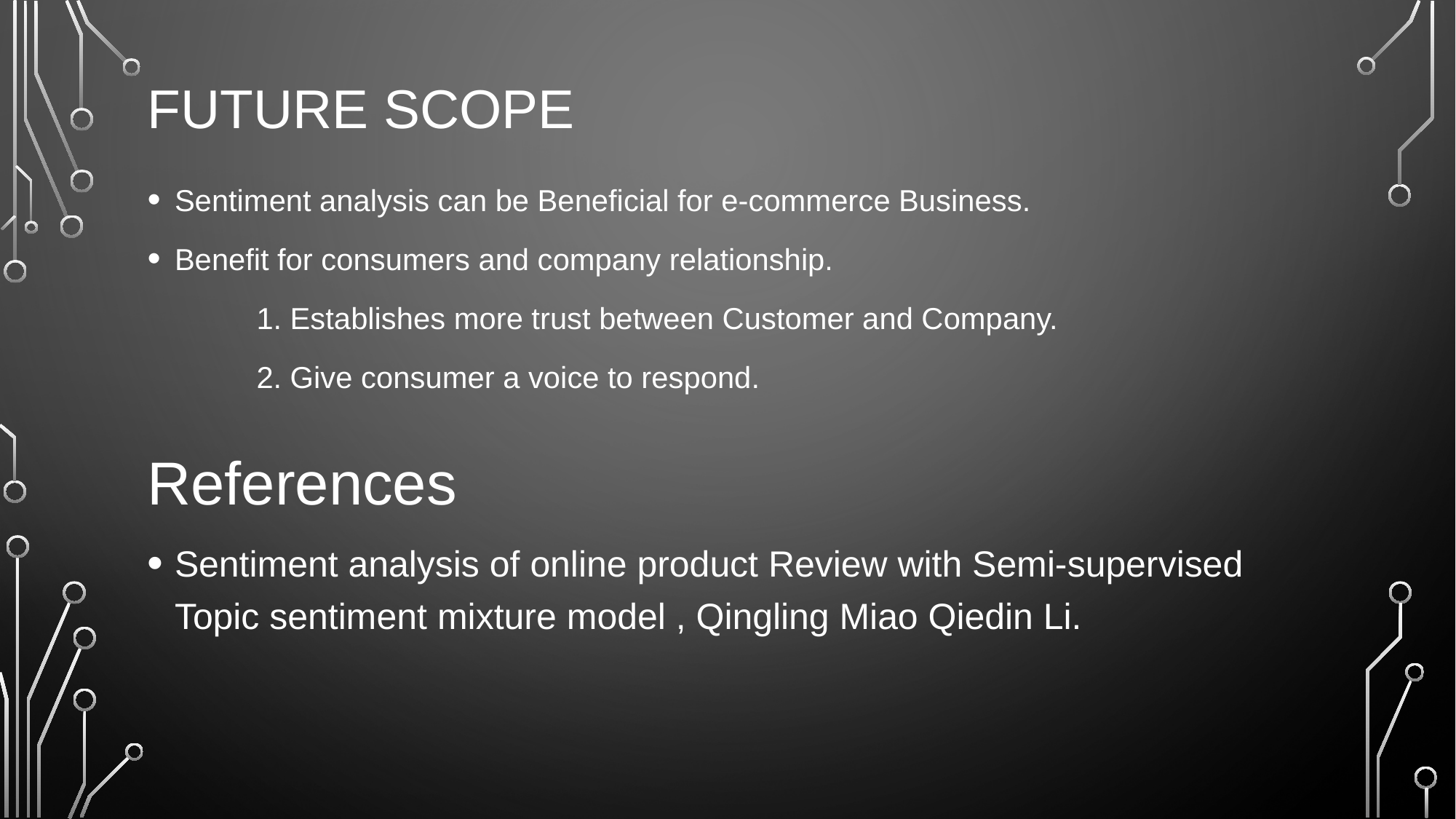

# Future scope
Sentiment analysis can be Beneficial for e-commerce Business.
Benefit for consumers and company relationship.
	1. Establishes more trust between Customer and Company.
	2. Give consumer a voice to respond.
References
Sentiment analysis of online product Review with Semi-supervised Topic sentiment mixture model , Qingling Miao Qiedin Li.